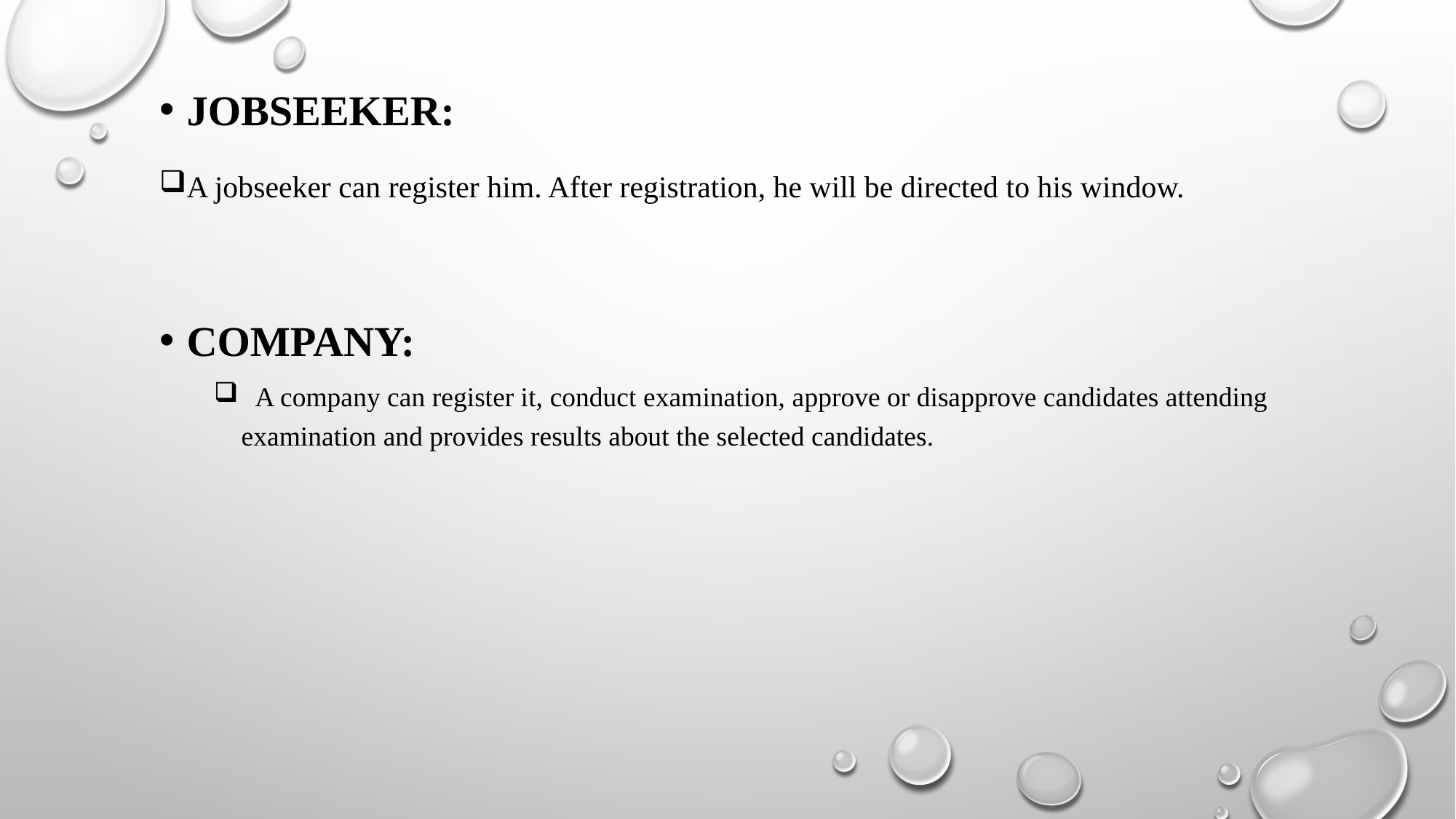

JOBSEEKER:
A jobseeker can register him. After registration, he will be directed to his window.

COMPANY:
  A company can register it, conduct examination, approve or disapprove candidates attending examination and provides results about the selected candidates.